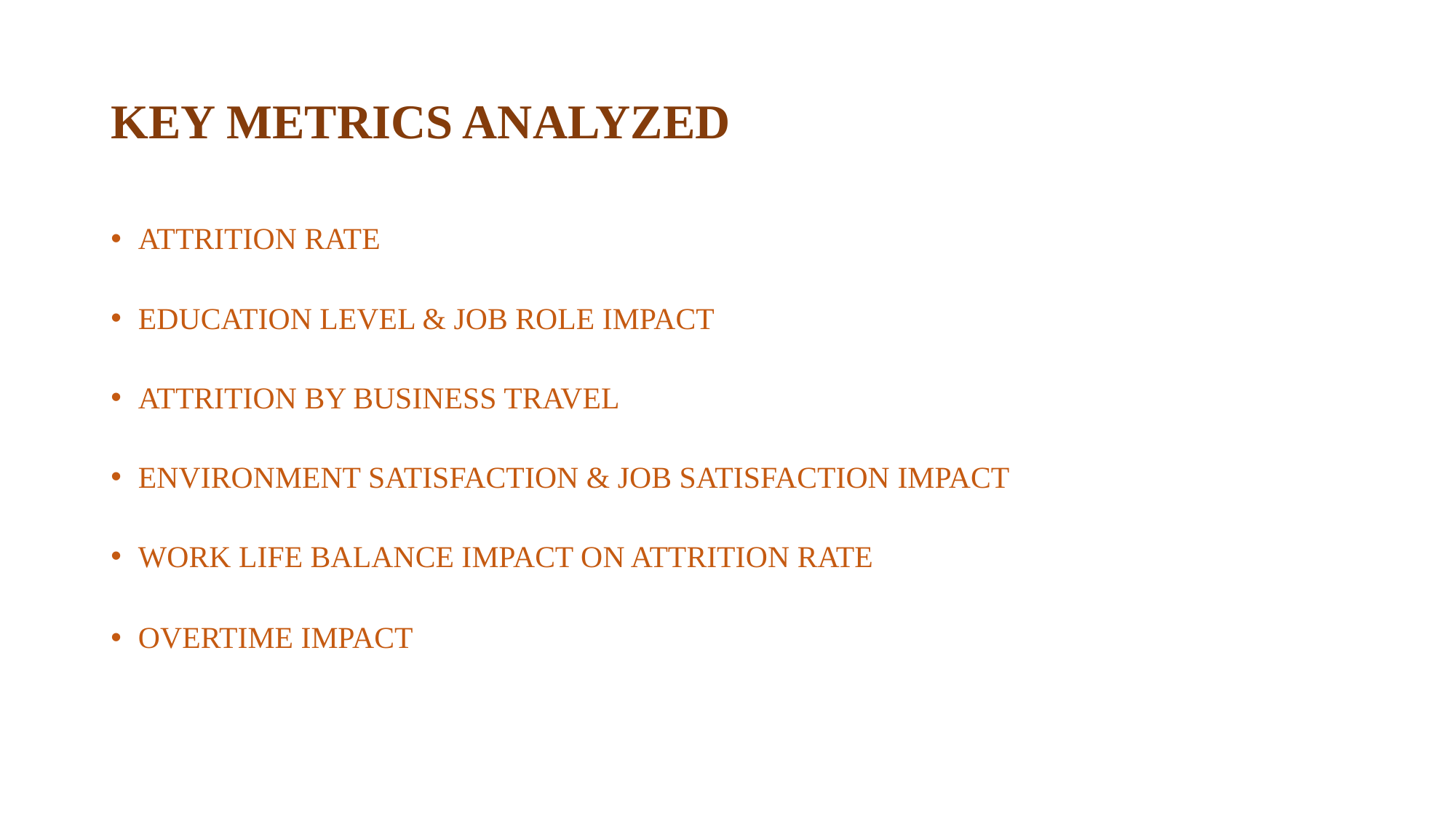

# KEY METRICS ANALYZED
ATTRITION RATE

EDUCATION LEVEL & JOB ROLE IMPACT

ATTRITION BY BUSINESS TRAVEL

ENVIRONMENT SATISFACTION & JOB SATISFACTION IMPACT

WORK LIFE BALANCE IMPACT ON ATTRITION RATE

OVERTIME IMPACT